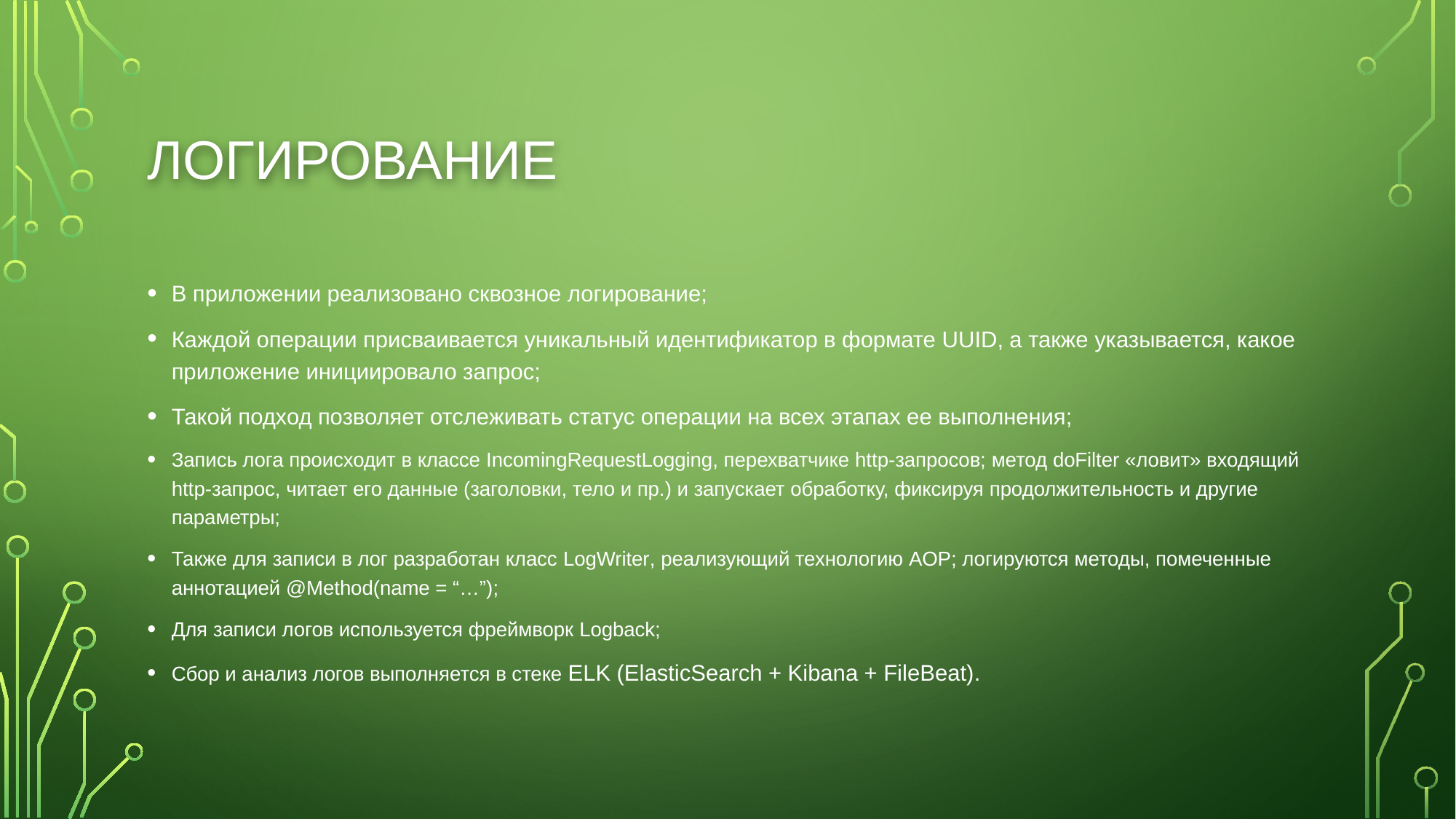

# Логирование
В приложении реализовано сквозное логирование;
Каждой операции присваивается уникальный идентификатор в формате UUID, а также указывается, какое приложение инициировало запрос;
Такой подход позволяет отслеживать статус операции на всех этапах ее выполнения;
Запись лога происходит в классе IncomingRequestLogging, перехватчике http-запросов; метод doFilter «ловит» входящий http-запрос, читает его данные (заголовки, тело и пр.) и запускает обработку, фиксируя продолжительность и другие параметры;
Также для записи в лог разработан класс LogWriter, реализующий технологию AOP; логируются методы, помеченные аннотацией @Method(name = “…”);
Для записи логов используется фреймворк Logback;
Сбор и анализ логов выполняется в стеке ELK (ElasticSearch + Kibana + FileBeat).